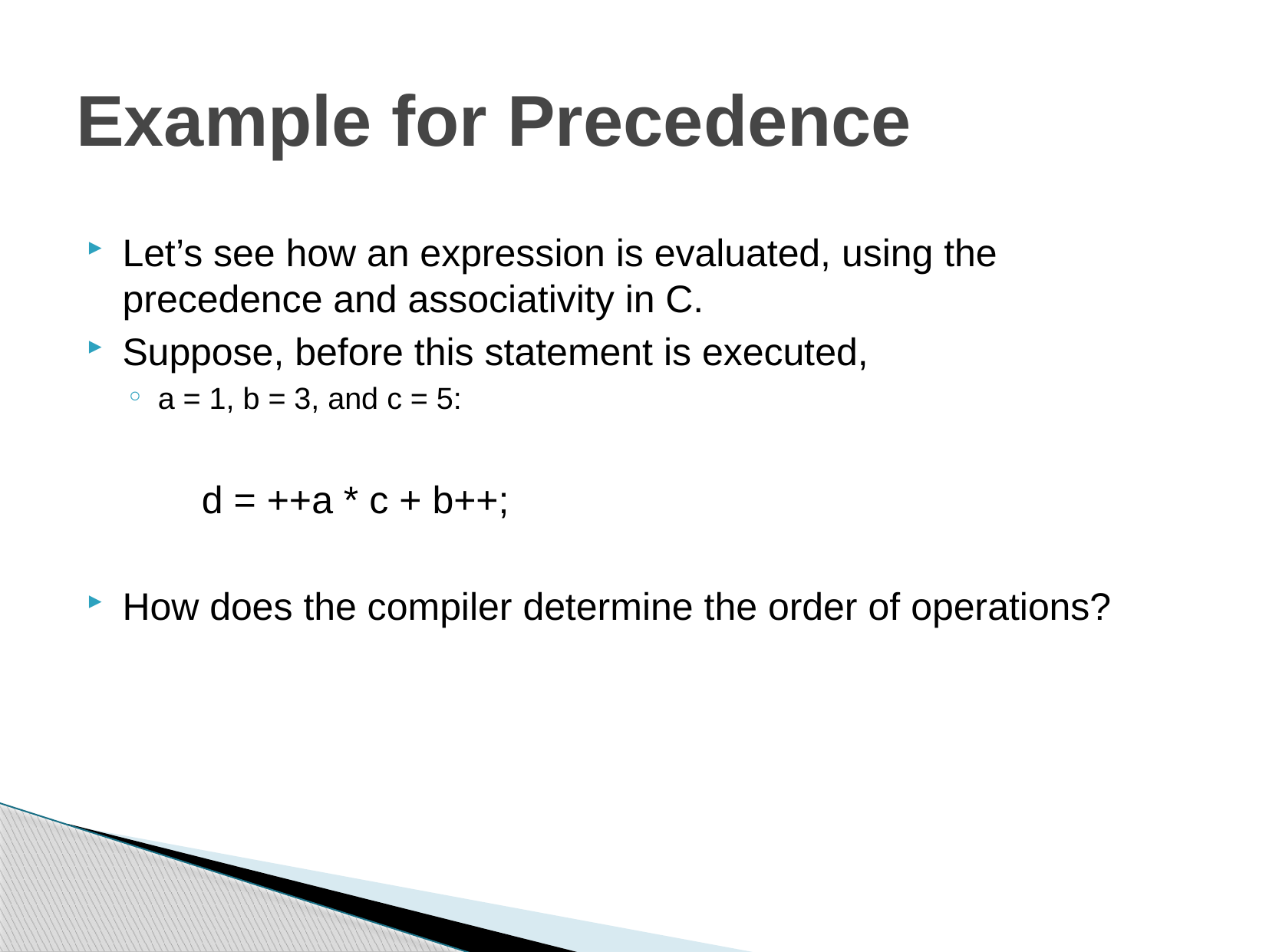

# Example for Precedence

Let’s see how an expression is evaluated, using the precedence and associativity in C.
Suppose, before this statement is executed,
a = 1, b = 3, and c = 5:

	d = ++a * c + b++;

How does the compiler determine the order of operations?